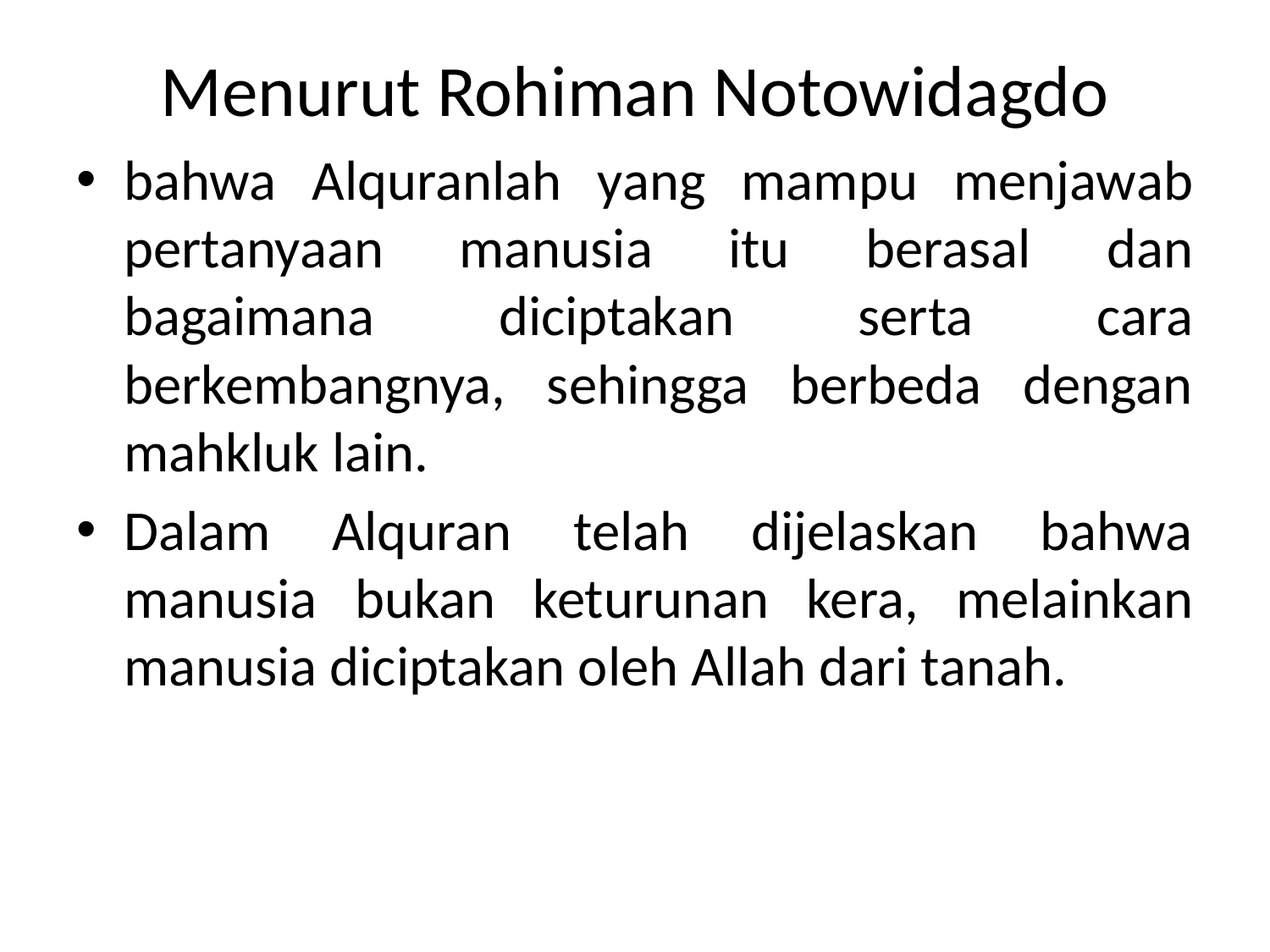

# Menurut Rohiman Notowidagdo
bahwa Alquranlah yang mampu menjawab pertanyaan manusia itu berasal dan bagaimana diciptakan serta cara berkembangnya, sehingga berbeda dengan mahkluk lain.
Dalam Alquran telah dijelaskan bahwa manusia bukan keturunan kera, melainkan manusia diciptakan oleh Allah dari tanah.